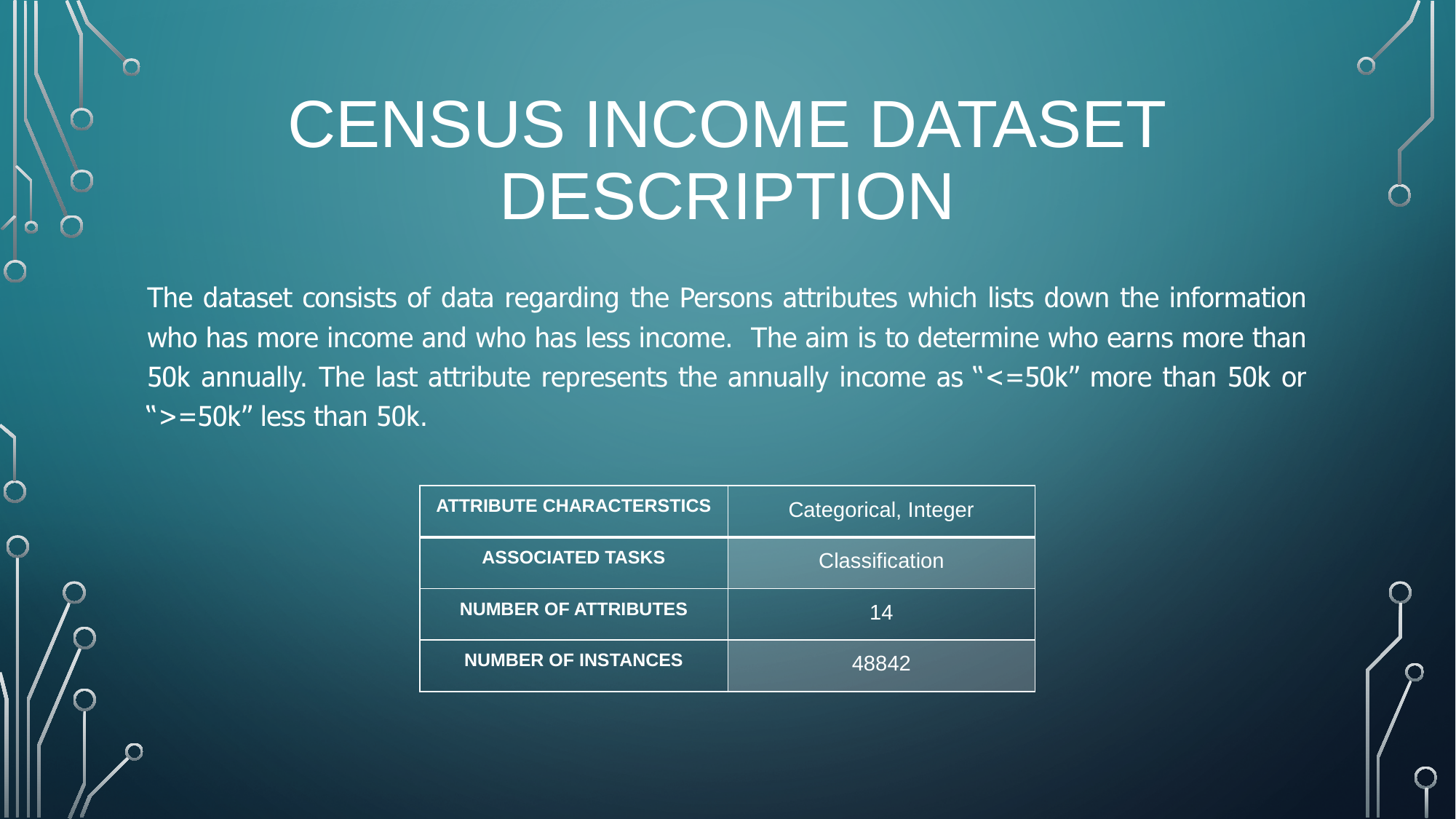

# Census Income Dataset description
The dataset consists of data regarding the Persons attributes which lists down the information who has more income and who has less income.  The aim is to determine who earns more than 50k annually. The last attribute represents the annually income as “<=50k” more than 50k or “>=50k” less than 50k.
| ATTRIBUTE CHARACTERSTICS | Categorical, Integer |
| --- | --- |
| ASSOCIATED TASKS | Classification |
| NUMBER OF ATTRIBUTES | 14 |
| NUMBER OF INSTANCES | 48842 |